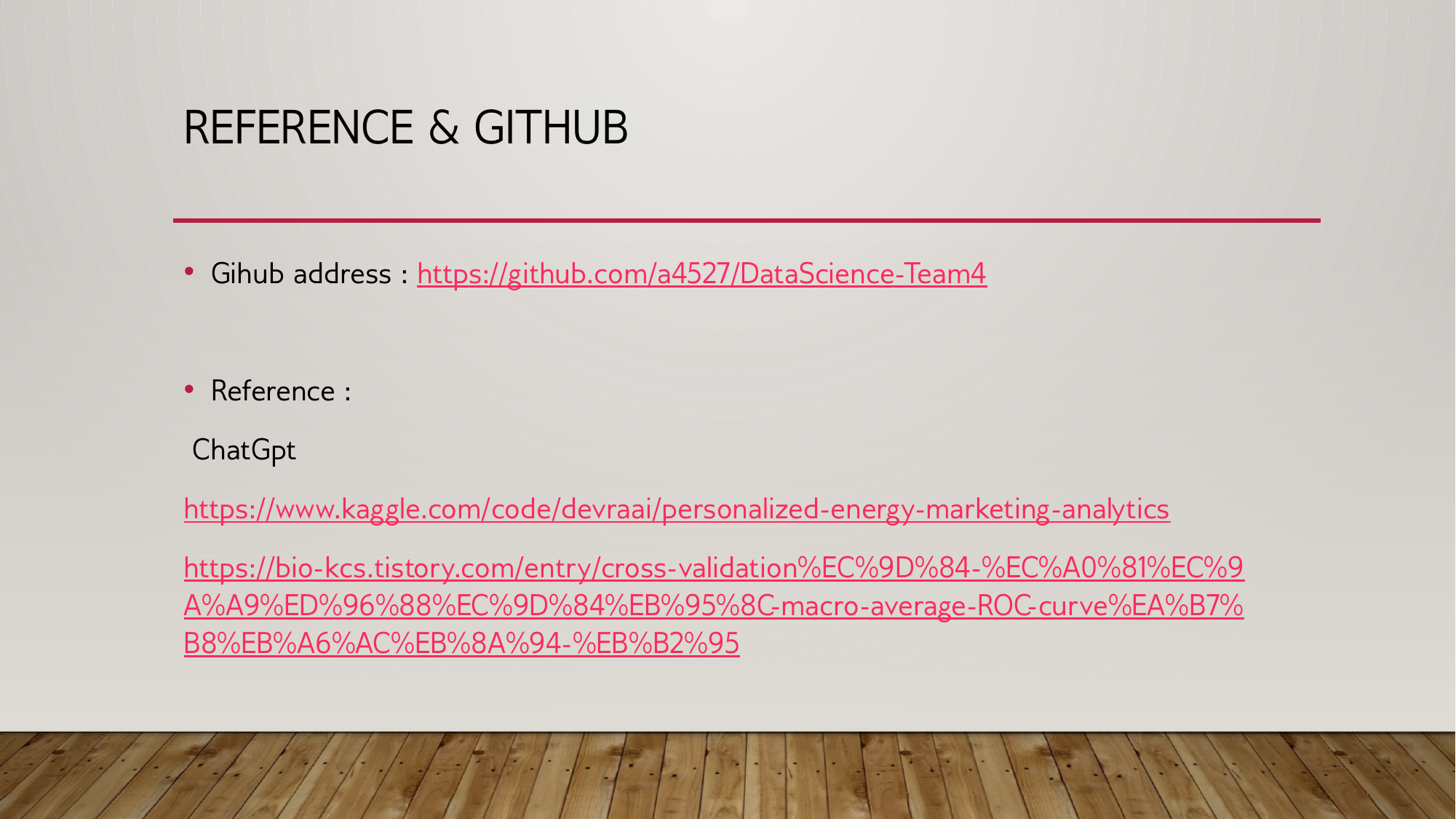

# Reference & github
Gihub address : https://github.com/a4527/DataScience-Team4

Reference :
 ChatGpt
https://www.kaggle.com/code/devraai/personalized-energy-marketing-analytics
https://bio-kcs.tistory.com/entry/cross-validation%EC%9D%84-%EC%A0%81%EC%9A%A9%ED%96%88%EC%9D%84%EB%95%8C-macro-average-ROC-curve%EA%B7%B8%EB%A6%AC%EB%8A%94-%EB%B2%95